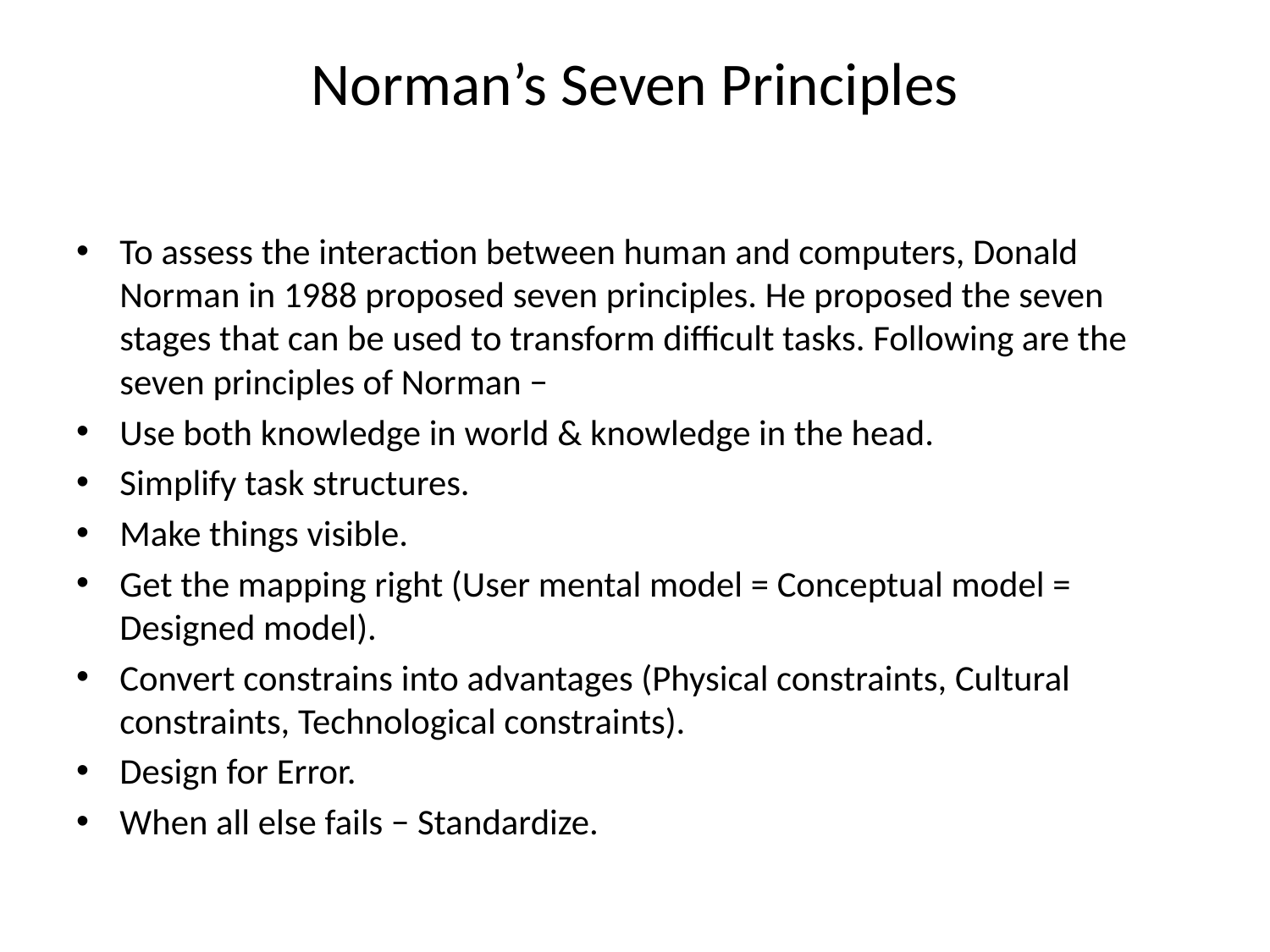

# Norman’s Seven Principles
To assess the interaction between human and computers, Donald Norman in 1988 proposed seven principles. He proposed the seven stages that can be used to transform difficult tasks. Following are the seven principles of Norman −
Use both knowledge in world & knowledge in the head.
Simplify task structures.
Make things visible.
Get the mapping right (User mental model = Conceptual model = Designed model).
Convert constrains into advantages (Physical constraints, Cultural constraints, Technological constraints).
Design for Error.
When all else fails − Standardize.